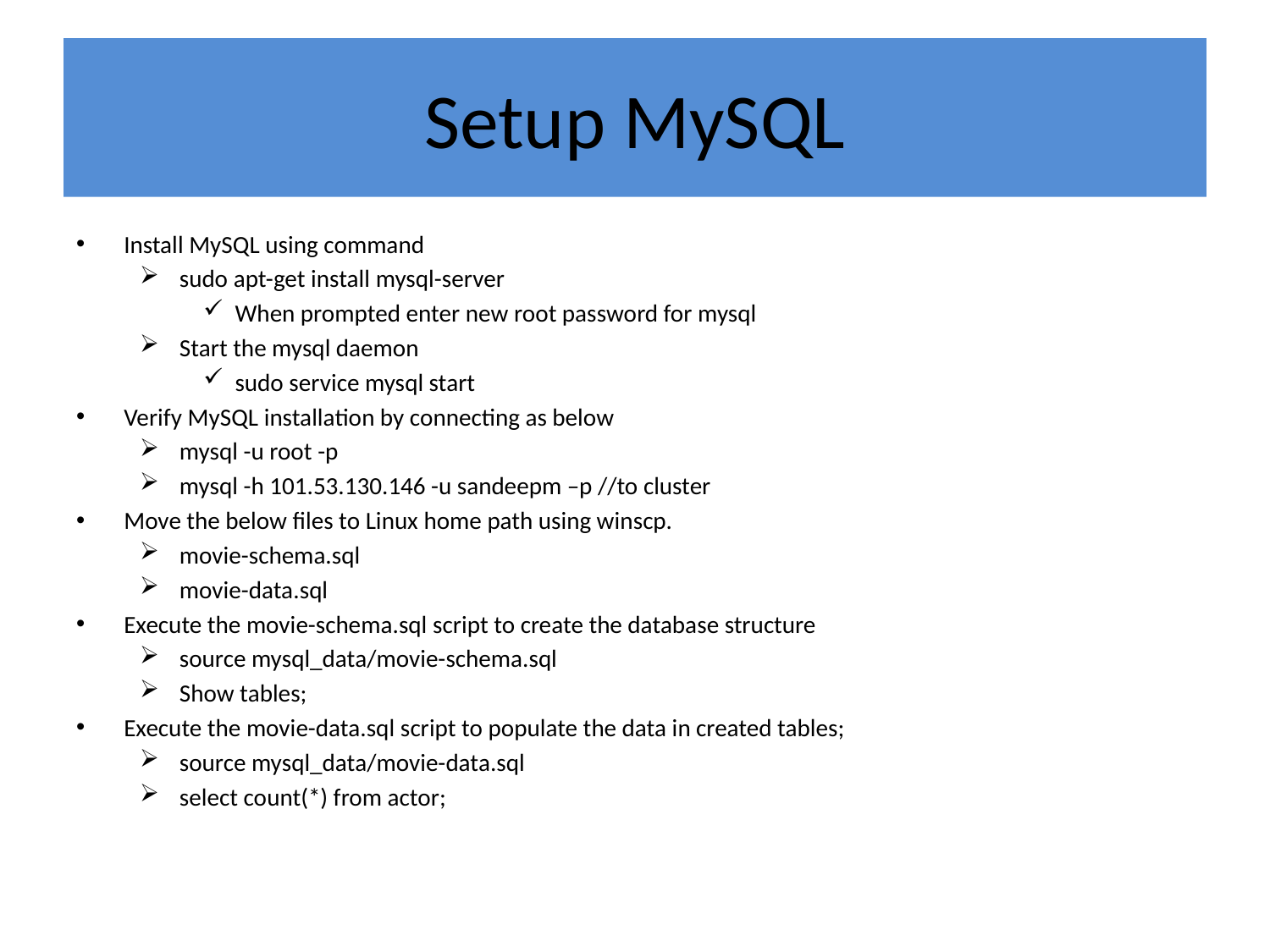

# Setup MySQL
Install MySQL using command
sudo apt-get install mysql-server
When prompted enter new root password for mysql
Start the mysql daemon
sudo service mysql start
Verify MySQL installation by connecting as below
mysql -u root -p
mysql -h 101.53.130.146 -u sandeepm –p //to cluster
Move the below files to Linux home path using winscp.
movie-schema.sql
movie-data.sql
Execute the movie-schema.sql script to create the database structure
source mysql_data/movie-schema.sql
Show tables;
Execute the movie-data.sql script to populate the data in created tables;
source mysql_data/movie-data.sql
select count(*) from actor;